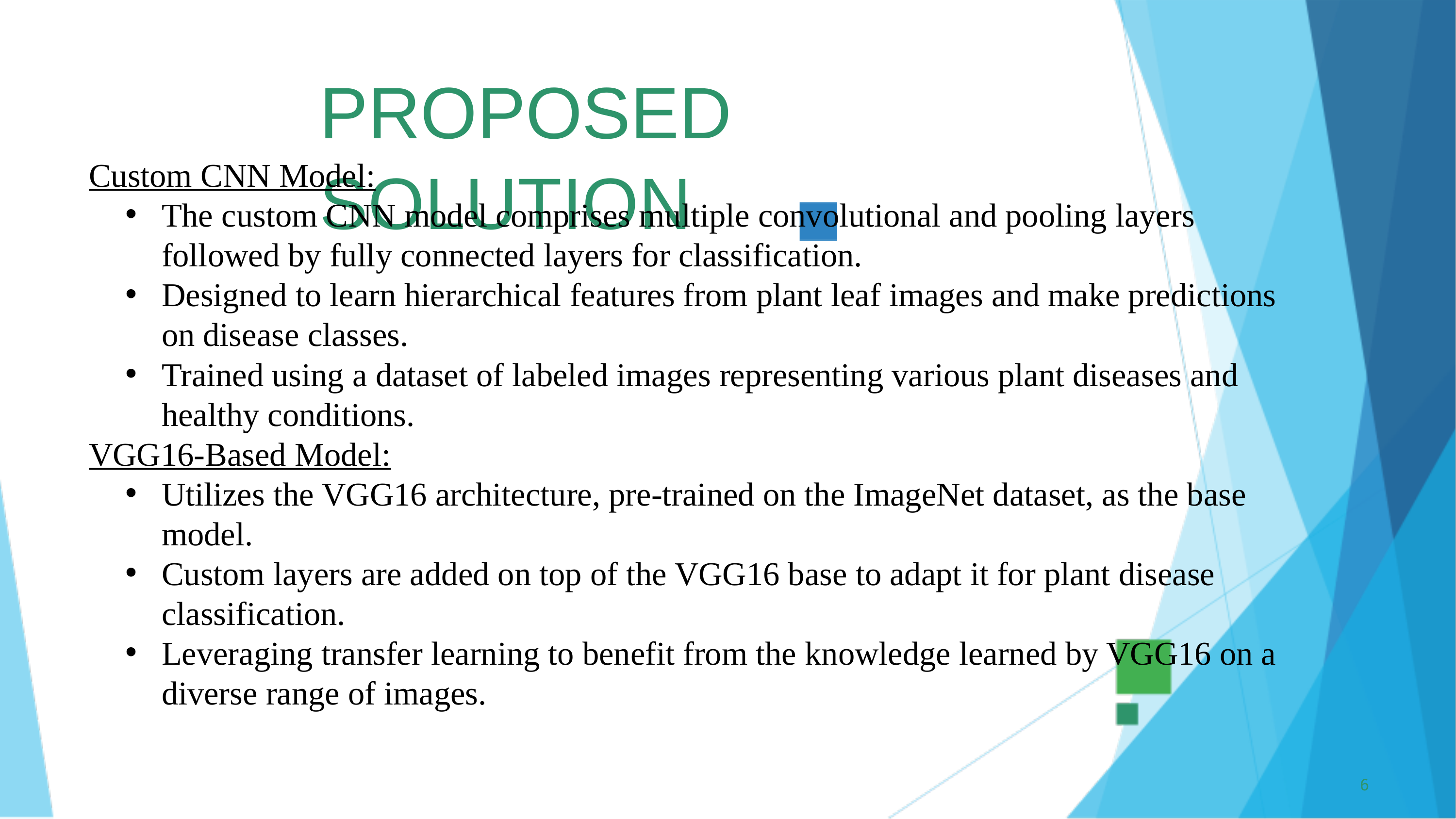

PROPOSED SOLUTION
Custom CNN Model:
The custom CNN model comprises multiple convolutional and pooling layers followed by fully connected layers for classification.
Designed to learn hierarchical features from plant leaf images and make predictions on disease classes.
Trained using a dataset of labeled images representing various plant diseases and healthy conditions.
VGG16-Based Model:
Utilizes the VGG16 architecture, pre-trained on the ImageNet dataset, as the base model.
Custom layers are added on top of the VGG16 base to adapt it for plant disease classification.
Leveraging transfer learning to benefit from the knowledge learned by VGG16 on a diverse range of images.

6